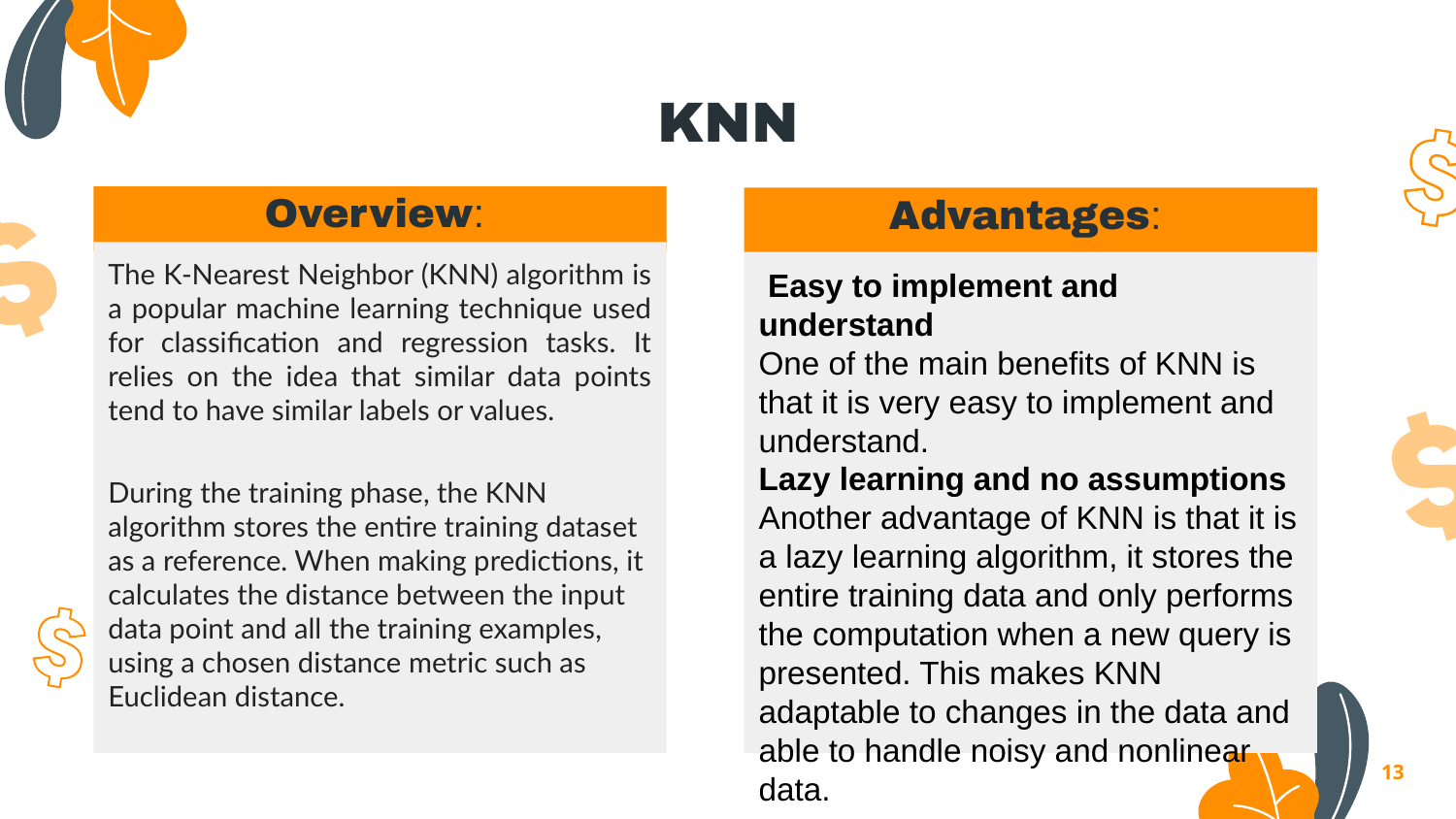

# KNN
Overview:
Advantages:
The K-Nearest Neighbor (KNN) algorithm is a popular machine learning technique used for classification and regression tasks. It relies on the idea that similar data points tend to have similar labels or values.

During the training phase, the KNN algorithm stores the entire training dataset as a reference. When making predictions, it calculates the distance between the input data point and all the training examples, using a chosen distance metric such as Euclidean distance.
 Easy to implement and understand
One of the main benefits of KNN is that it is very easy to implement and understand.
Lazy learning and no assumptions
Another advantage of KNN is that it is a lazy learning algorithm, it stores the entire training data and only performs the computation when a new query is presented. This makes KNN adaptable to changes in the data and able to handle noisy and nonlinear data.

13